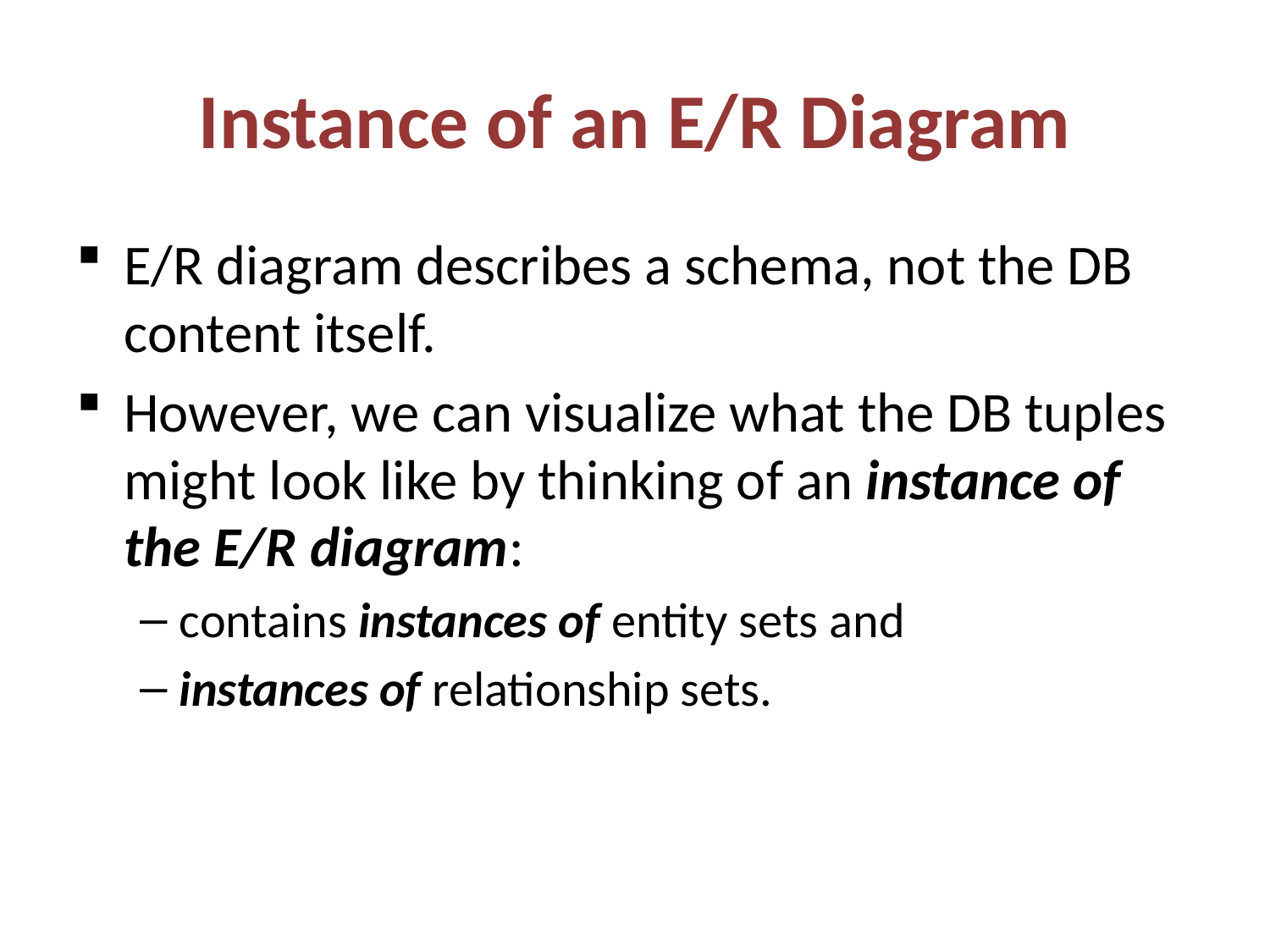

# Instance of an E/R Diagram
E/R diagram describes a schema, not the DB content itself.
However, we can visualize what the DB tuples might look like by thinking of an instance of the E/R diagram:
contains instances of entity sets and
instances of relationship sets.